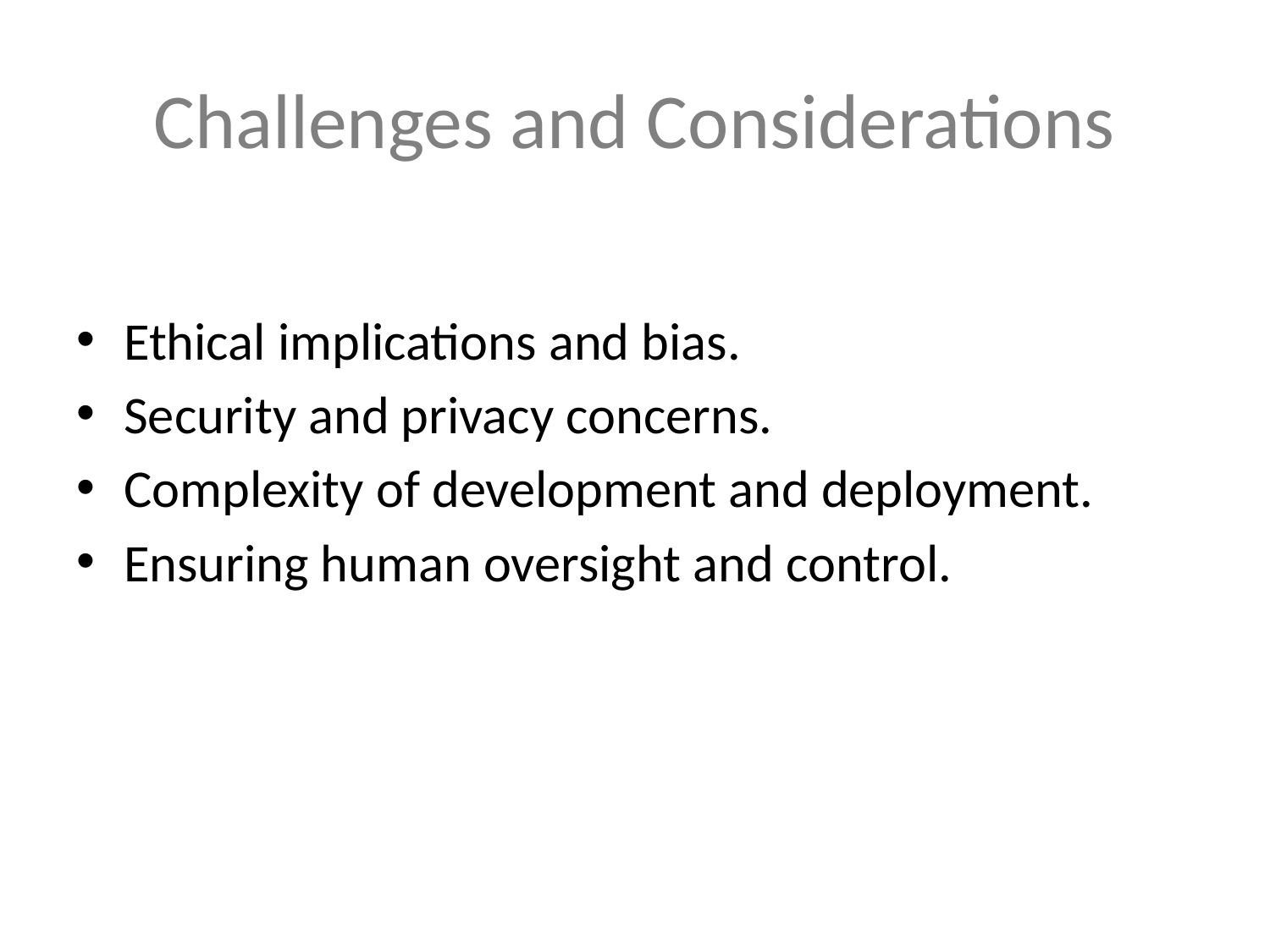

# Challenges and Considerations

Ethical implications and bias.
Security and privacy concerns.
Complexity of development and deployment.
Ensuring human oversight and control.